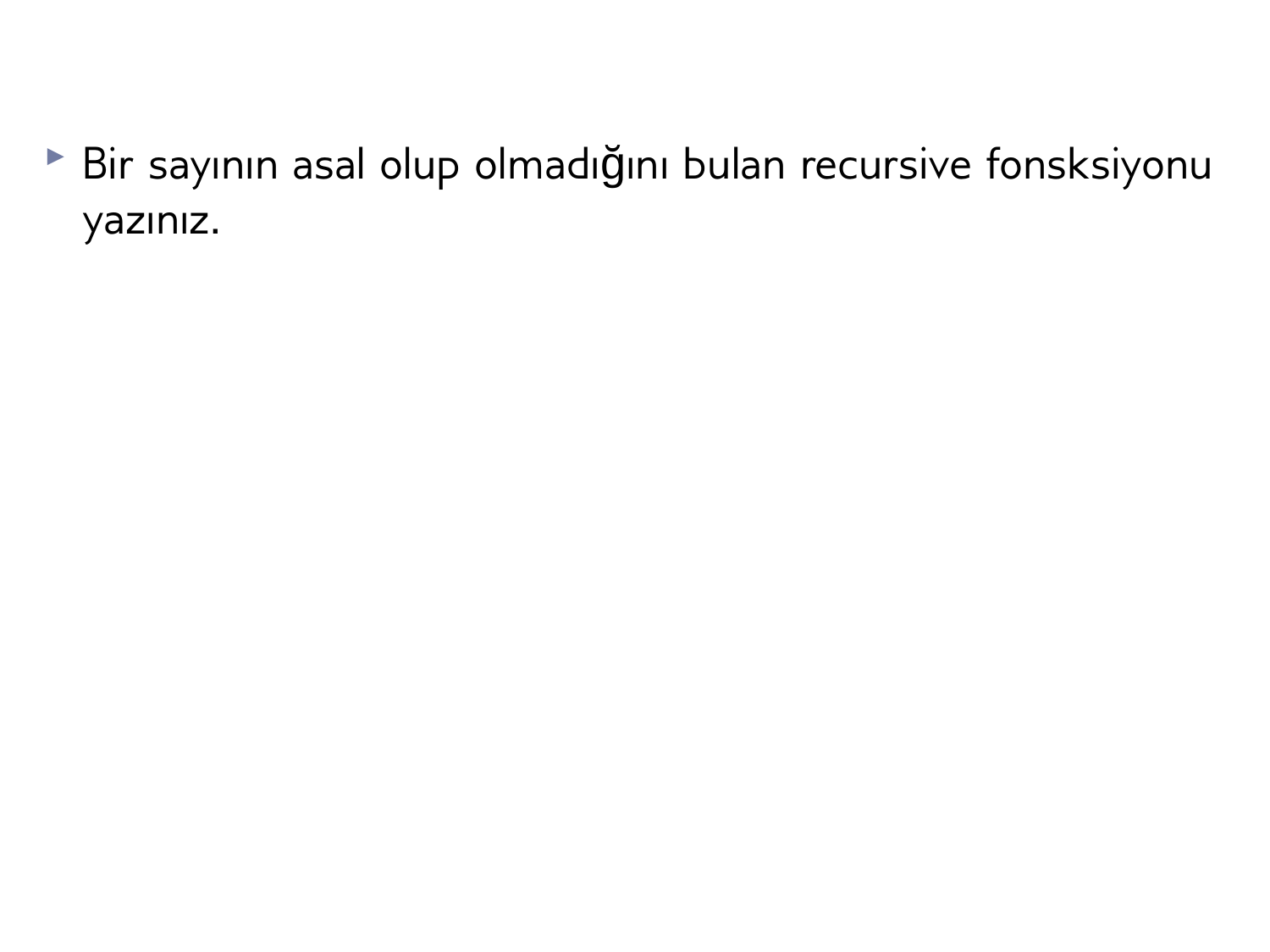

#
Bir sayının asal olup olmadığını bulan recursive fonsksiyonu yazınız.